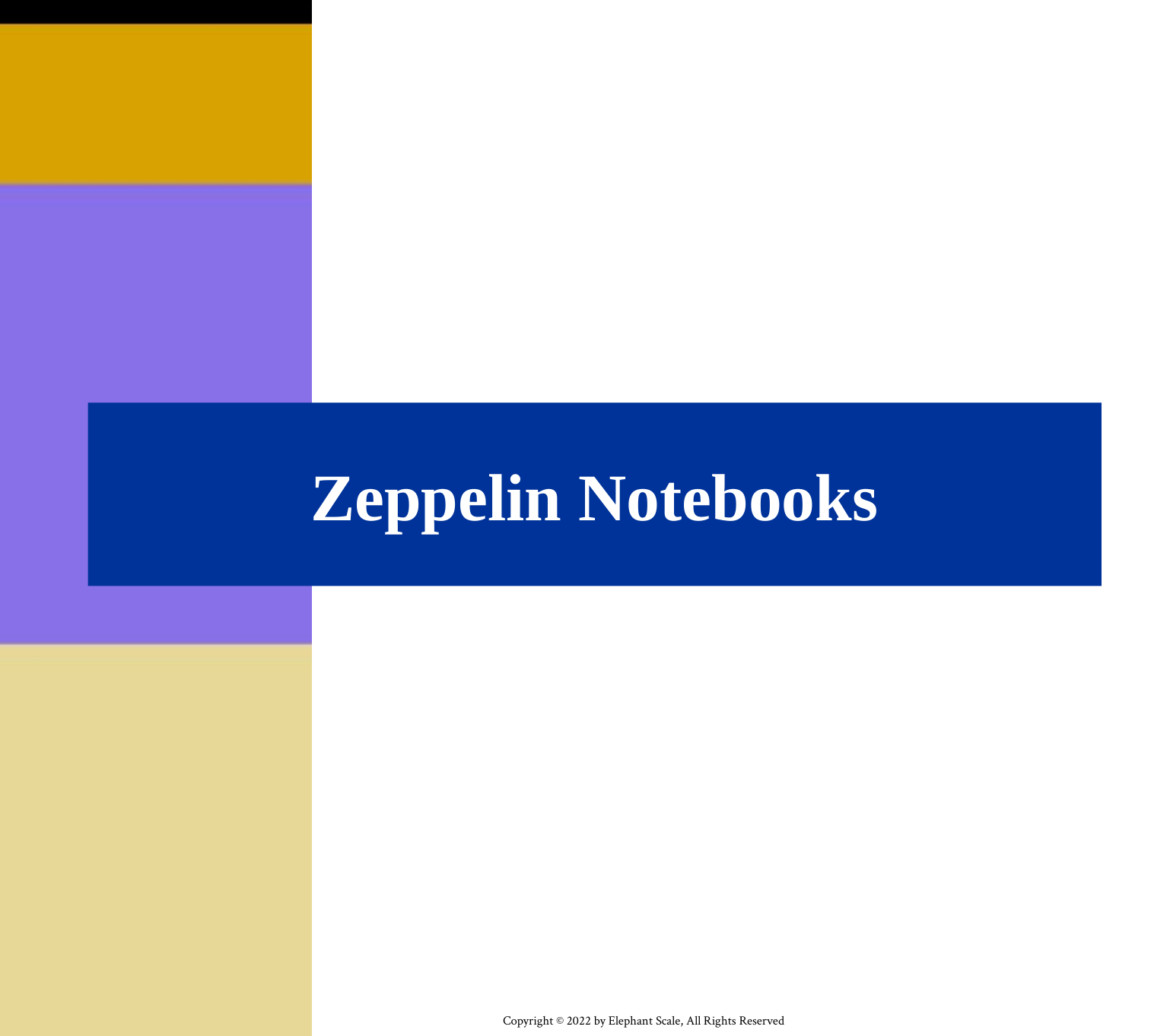

# Zeppelin Notebooks

Copyright © 2022 by Elephant Scale, All Rights Reserved